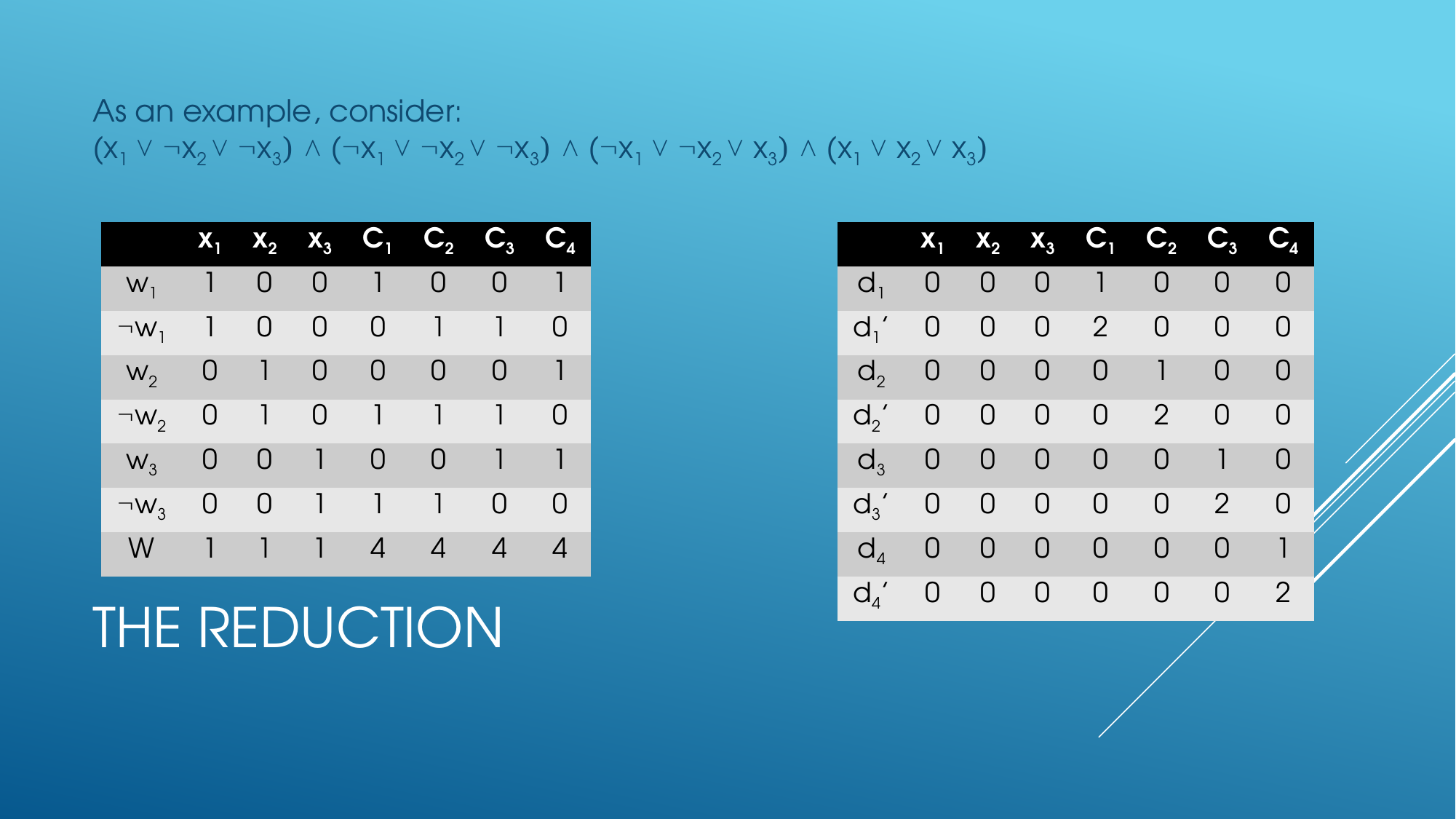

As an example, consider:
(x1 ˅ ¬x2 ˅ ¬x3) ˄ (¬x1 ˅ ¬x2 ˅ ¬x3) ˄ (¬x1 ˅ ¬x2 ˅ x3) ˄ (x1 ˅ x2 ˅ x3)
|  | x1 | x2 | x3 |
| --- | --- | --- | --- |
| w1 | 1 | 0 | 0 |
| ¬w1 | 1 | 0 | 0 |
| w2 | 0 | 1 | 0 |
| ¬w2 | 0 | 1 | 0 |
| w3 | 0 | 0 | 1 |
| ¬w3 | 0 | 0 | 1 |
| W | 1 | 1 | 1 |
| C1 | C2 | C3 | C4 |
| --- | --- | --- | --- |
| 1 | 0 | 0 | 1 |
| 0 | 1 | 1 | 0 |
| 0 | 0 | 0 | 1 |
| 1 | 1 | 1 | 0 |
| 0 | 0 | 1 | 1 |
| 1 | 1 | 0 | 0 |
| 4 | 4 | 4 | 4 |
|  | x1 | x2 | x3 | C1 | C2 | C3 | C4 |
| --- | --- | --- | --- | --- | --- | --- | --- |
| d1 | 0 | 0 | 0 | 1 | 0 | 0 | 0 |
| d1’ | 0 | 0 | 0 | 2 | 0 | 0 | 0 |
| d2 | 0 | 0 | 0 | 0 | 1 | 0 | 0 |
| d2’ | 0 | 0 | 0 | 0 | 2 | 0 | 0 |
| d3 | 0 | 0 | 0 | 0 | 0 | 1 | 0 |
| d3’ | 0 | 0 | 0 | 0 | 0 | 2 | 0 |
| d4 | 0 | 0 | 0 | 0 | 0 | 0 | 1 |
| d4’ | 0 | 0 | 0 | 0 | 0 | 0 | 2 |
# The Reduction